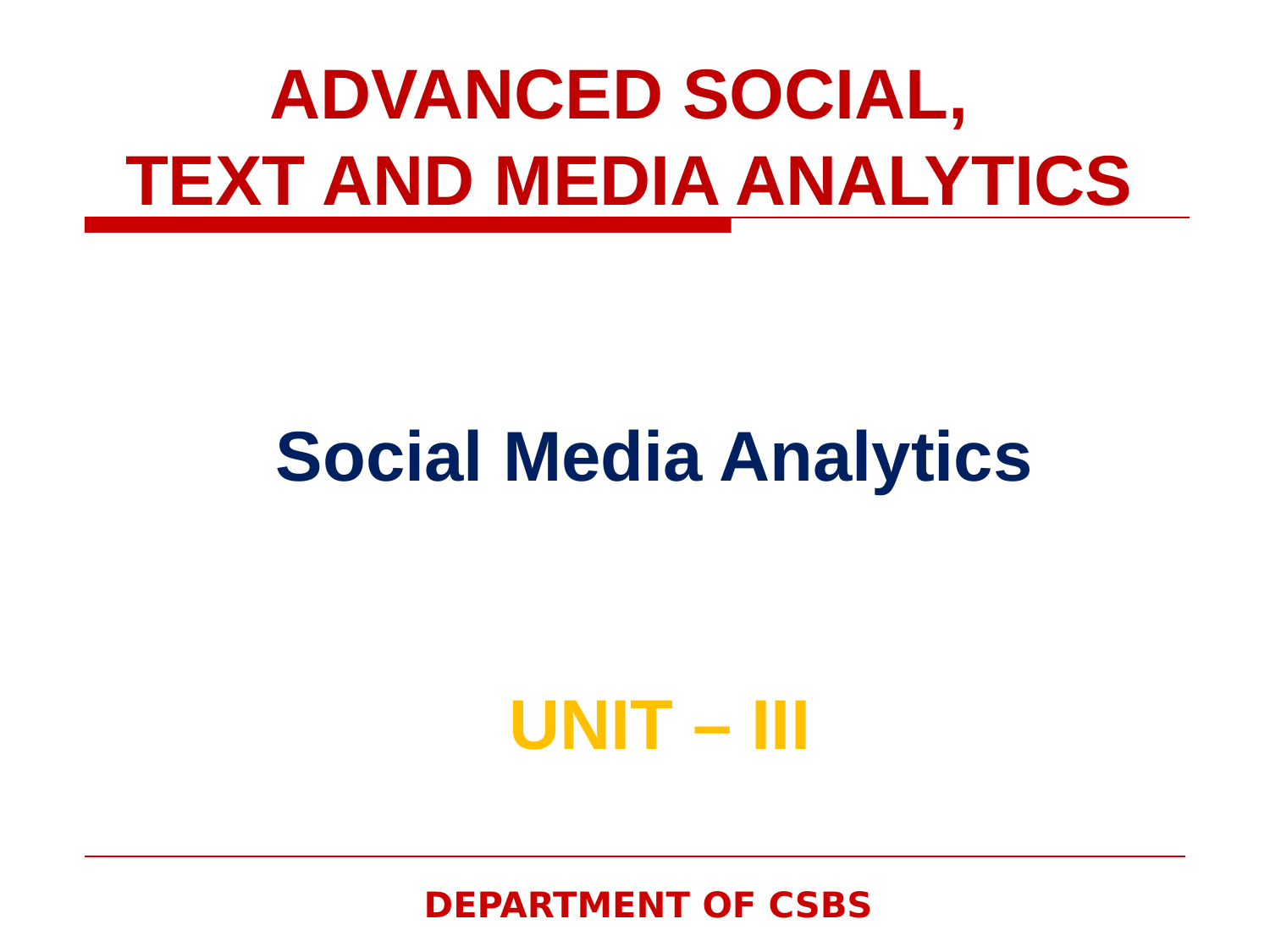

ADVANCED SOCIAL,
TEXT AND MEDIA ANALYTICS
# Social Media Analytics
UNIT – III
DEPARTMENT OF CSBS